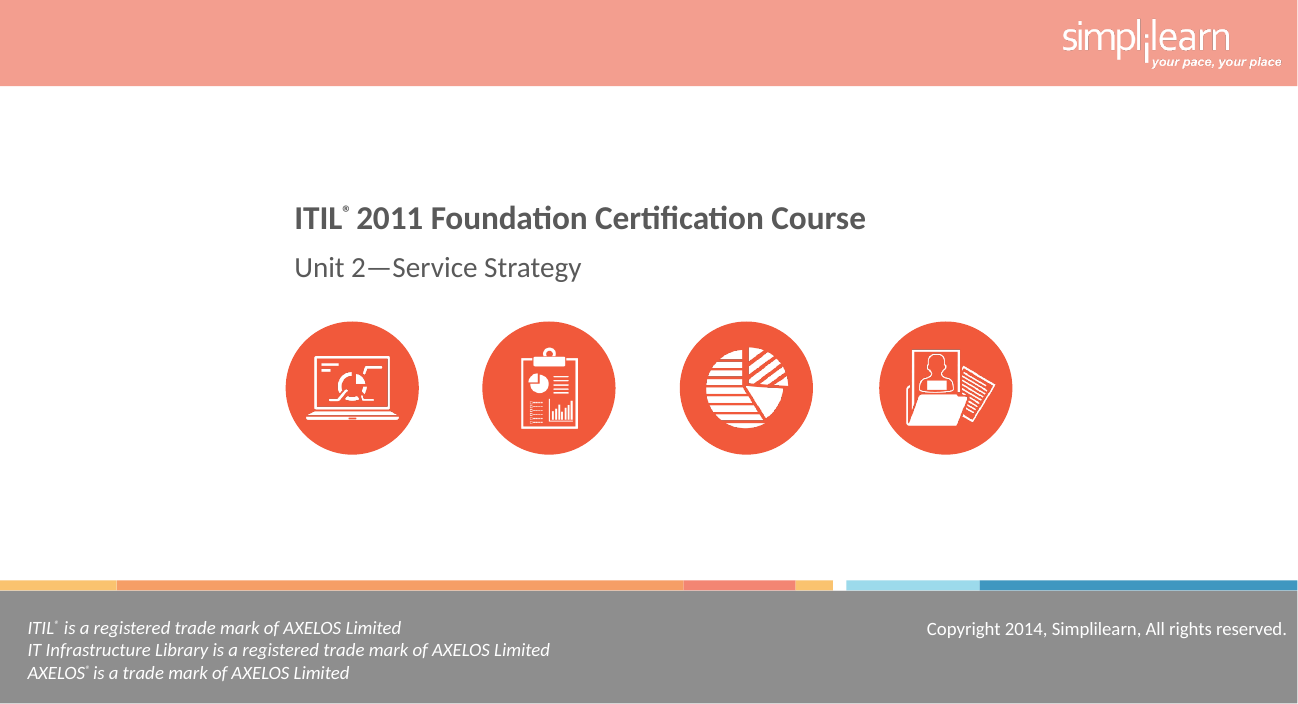

ITIL® 2011 Foundation Certification Course
Unit 2—Service Strategy